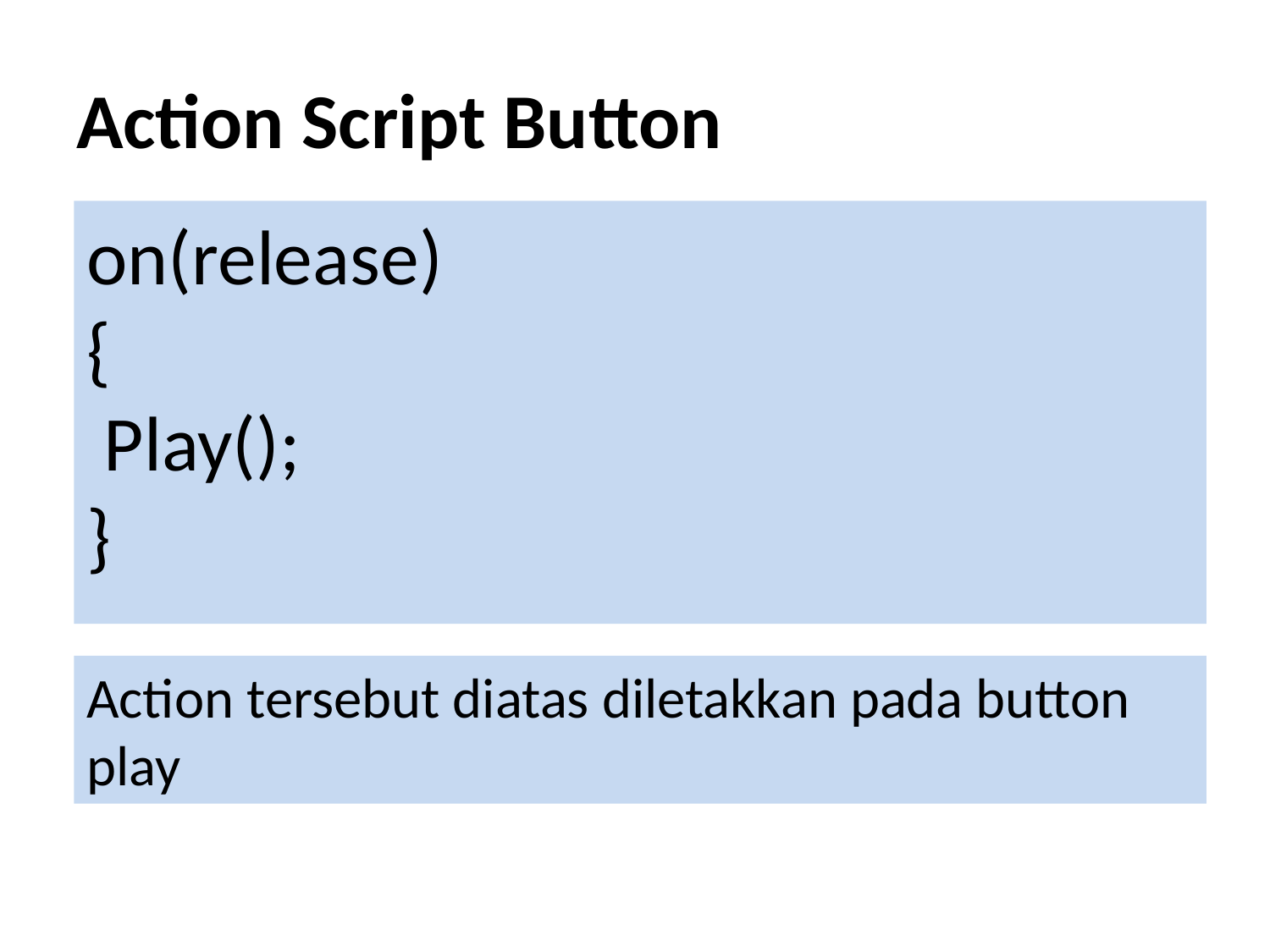

# Action Script Button
on(release)
{
 Play();
}

Action tersebut diatas diletakkan pada button play